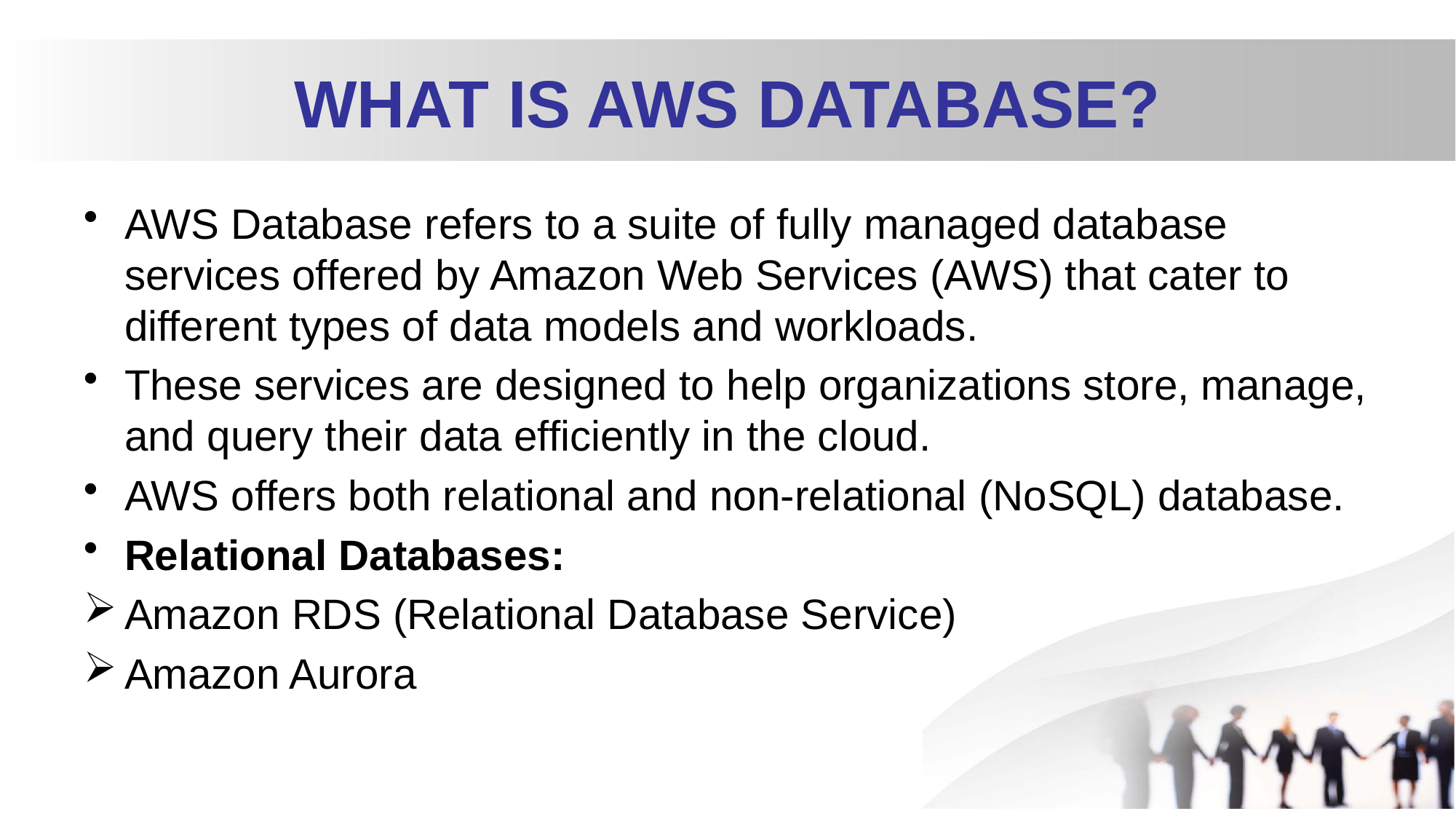

# WHAT IS AWS DATABASE?
AWS Database refers to a suite of fully managed database services offered by Amazon Web Services (AWS) that cater to different types of data models and workloads.
These services are designed to help organizations store, manage, and query their data efficiently in the cloud.
AWS offers both relational and non-relational (NoSQL) database.
Relational Databases:
Amazon RDS (Relational Database Service)
Amazon Aurora